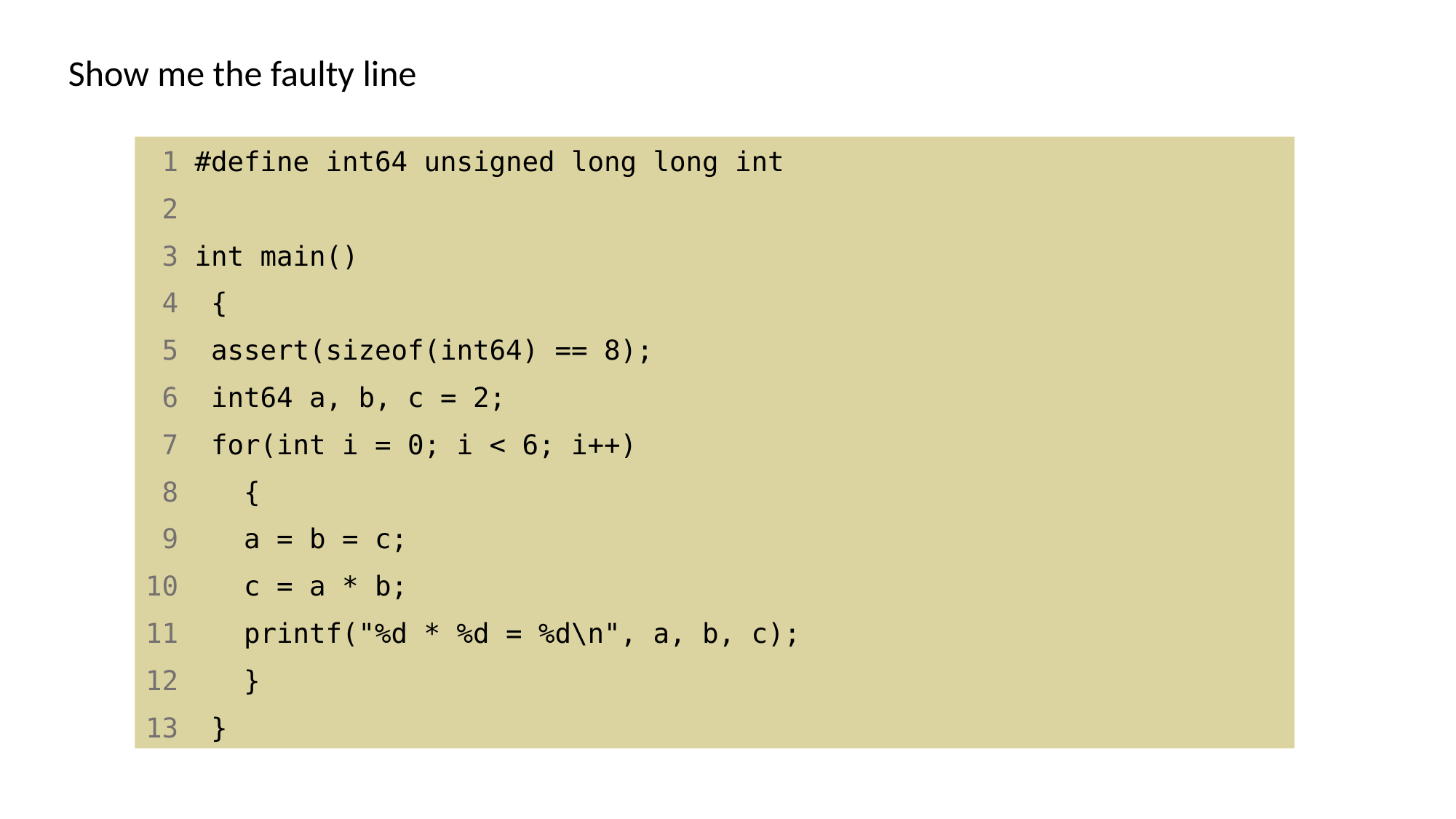

Show me the faulty line
 1 #define int64 unsigned long long int
 2
 3 int main()
 4  {
 5  assert(sizeof(int64) == 8);
 6  int64 a, b, c = 2;
 7  for(int i = 0; i < 6; i++)
 8    {
 9    a = b = c;
10    c = a * b;
11    printf("%d * %d = %d\n", a, b, c);
12    }
13  }